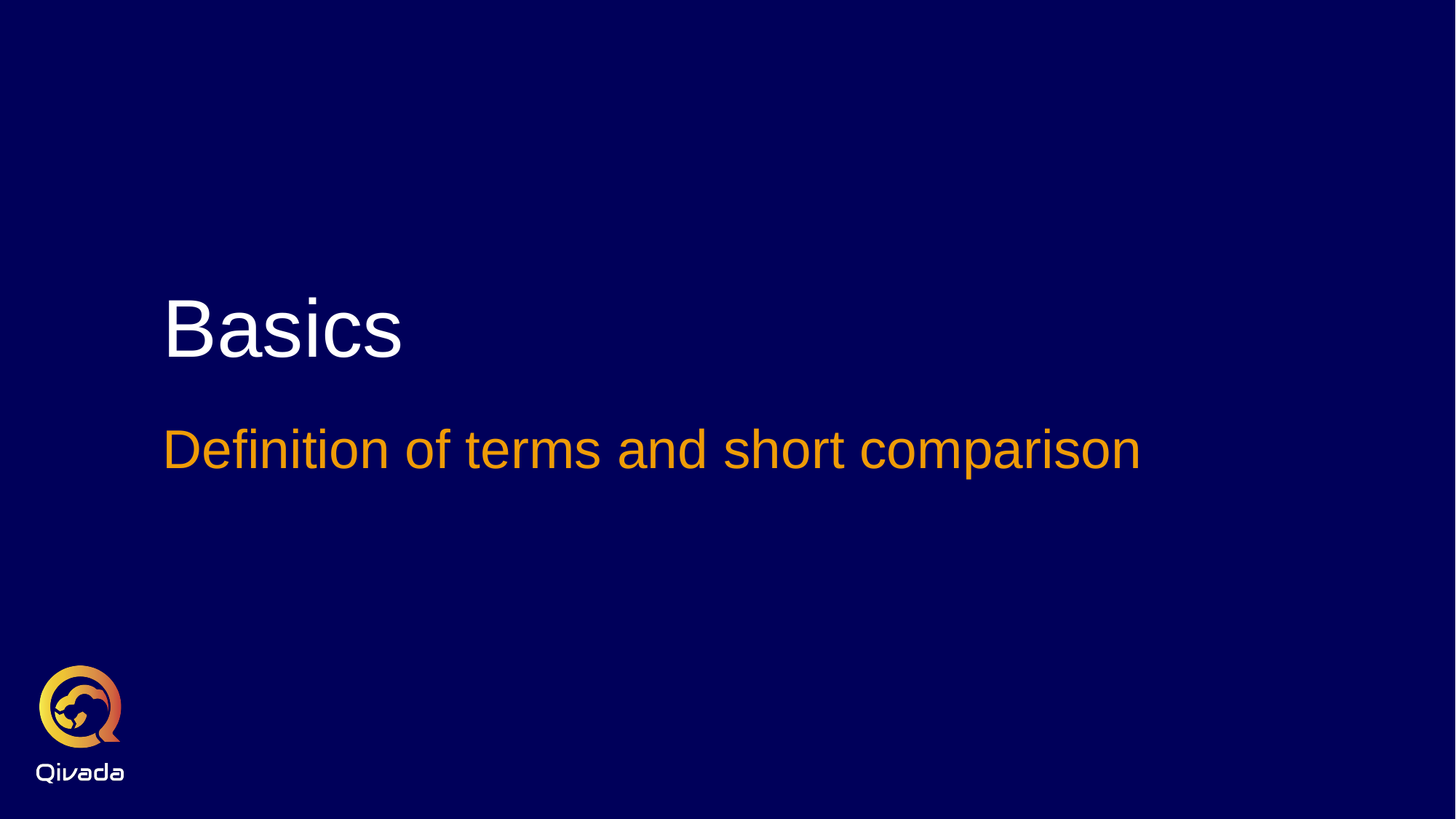

# Basics
Definition of terms and short comparison